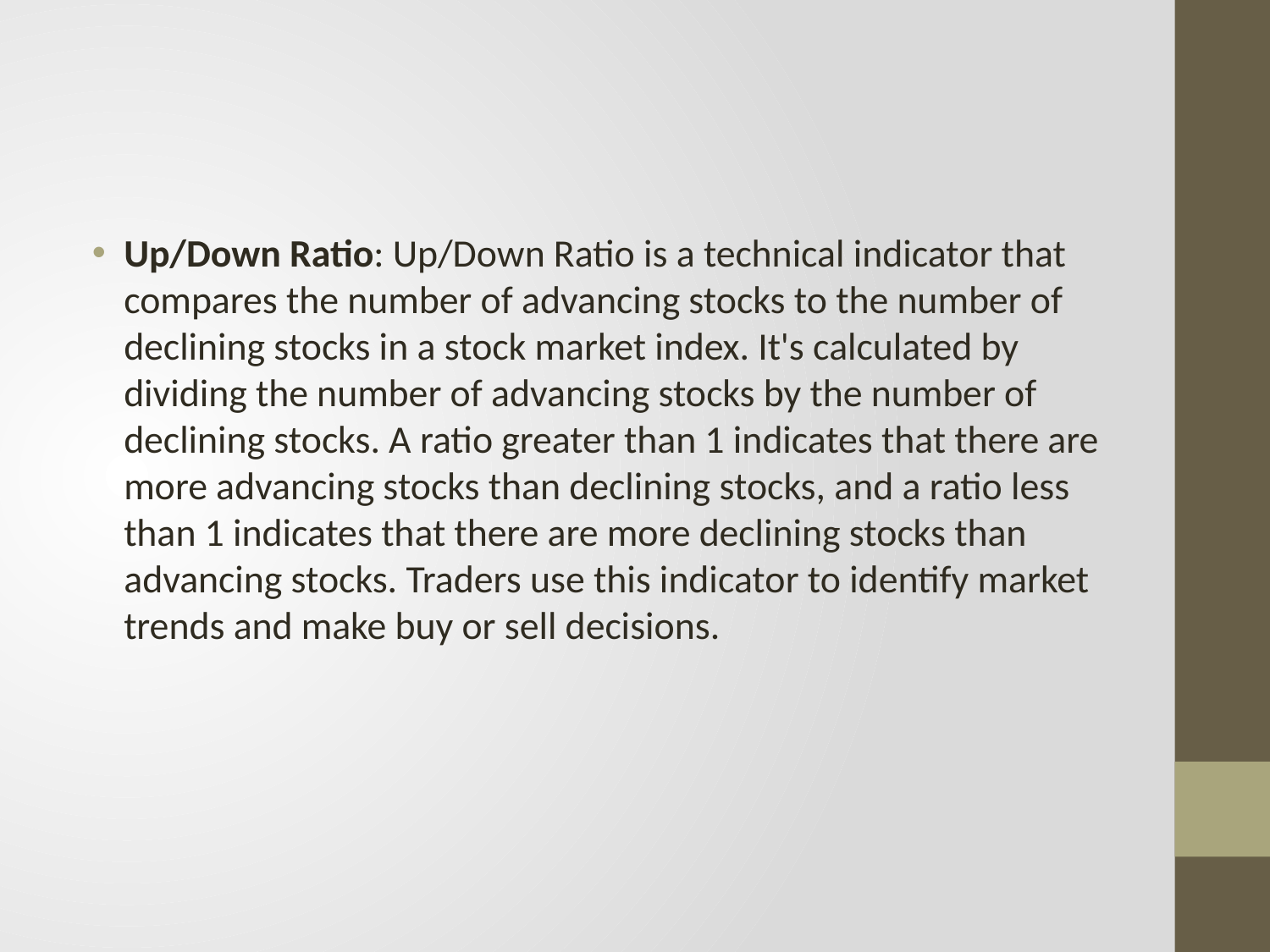

#
Up/Down Ratio: Up/Down Ratio is a technical indicator that compares the number of advancing stocks to the number of declining stocks in a stock market index. It's calculated by dividing the number of advancing stocks by the number of declining stocks. A ratio greater than 1 indicates that there are more advancing stocks than declining stocks, and a ratio less than 1 indicates that there are more declining stocks than advancing stocks. Traders use this indicator to identify market trends and make buy or sell decisions.